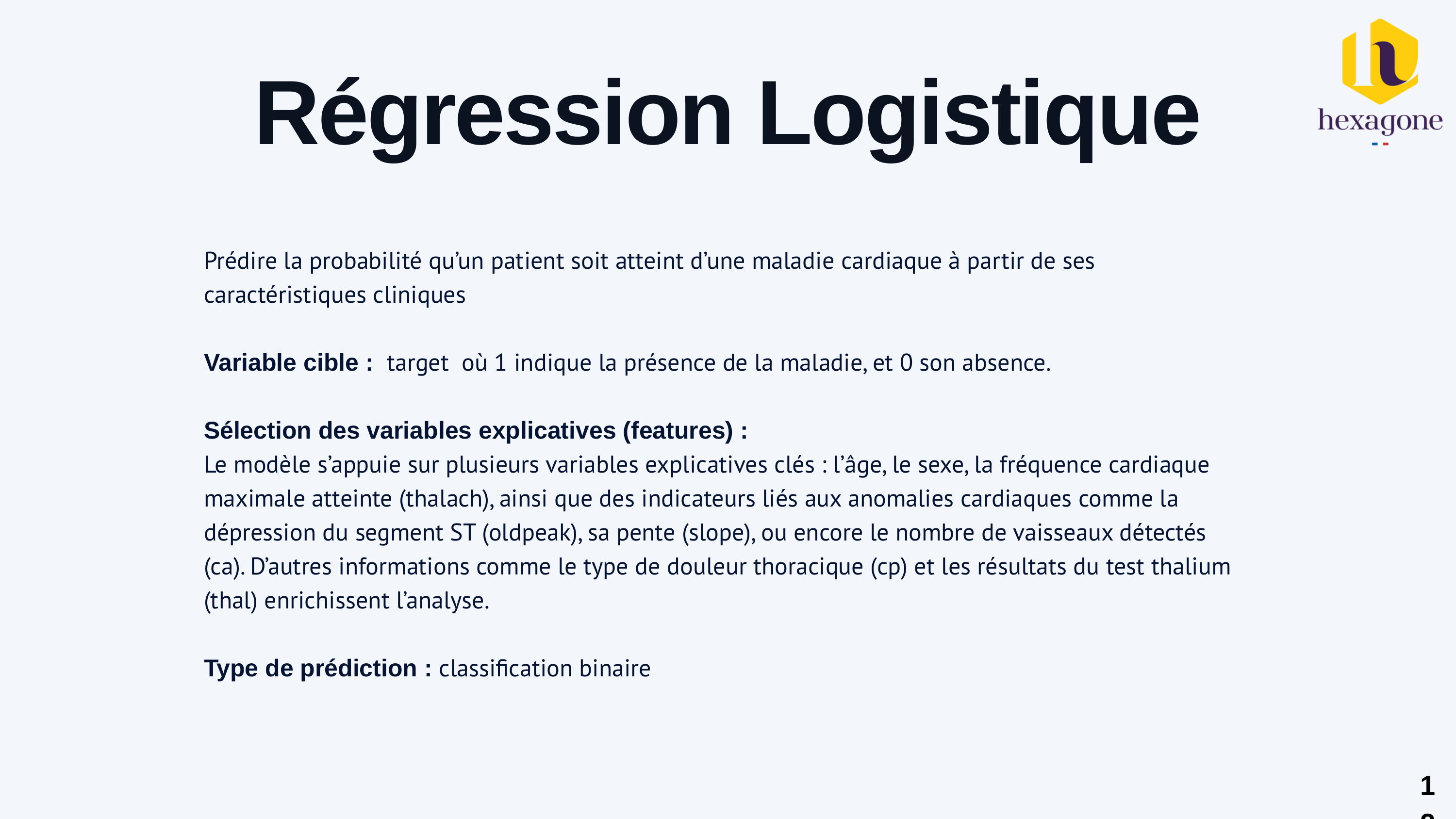

Régression Logistique
Prédire la probabilité qu’un patient soit atteint d’une maladie cardiaque à partir de ses caractéristiques cliniques

Variable cible :  target  où 1 indique la présence de la maladie, et 0 son absence.

Sélection des variables explicatives (features) :
Le modèle s’appuie sur plusieurs variables explicatives clés : l’âge, le sexe, la fréquence cardiaque maximale atteinte (thalach), ainsi que des indicateurs liés aux anomalies cardiaques comme la dépression du segment ST (oldpeak), sa pente (slope), ou encore le nombre de vaisseaux détectés (ca). D’autres informations comme le type de douleur thoracique (cp) et les résultats du test thalium (thal) enrichissent l’analyse.

Type de prédiction : classification binaire

12